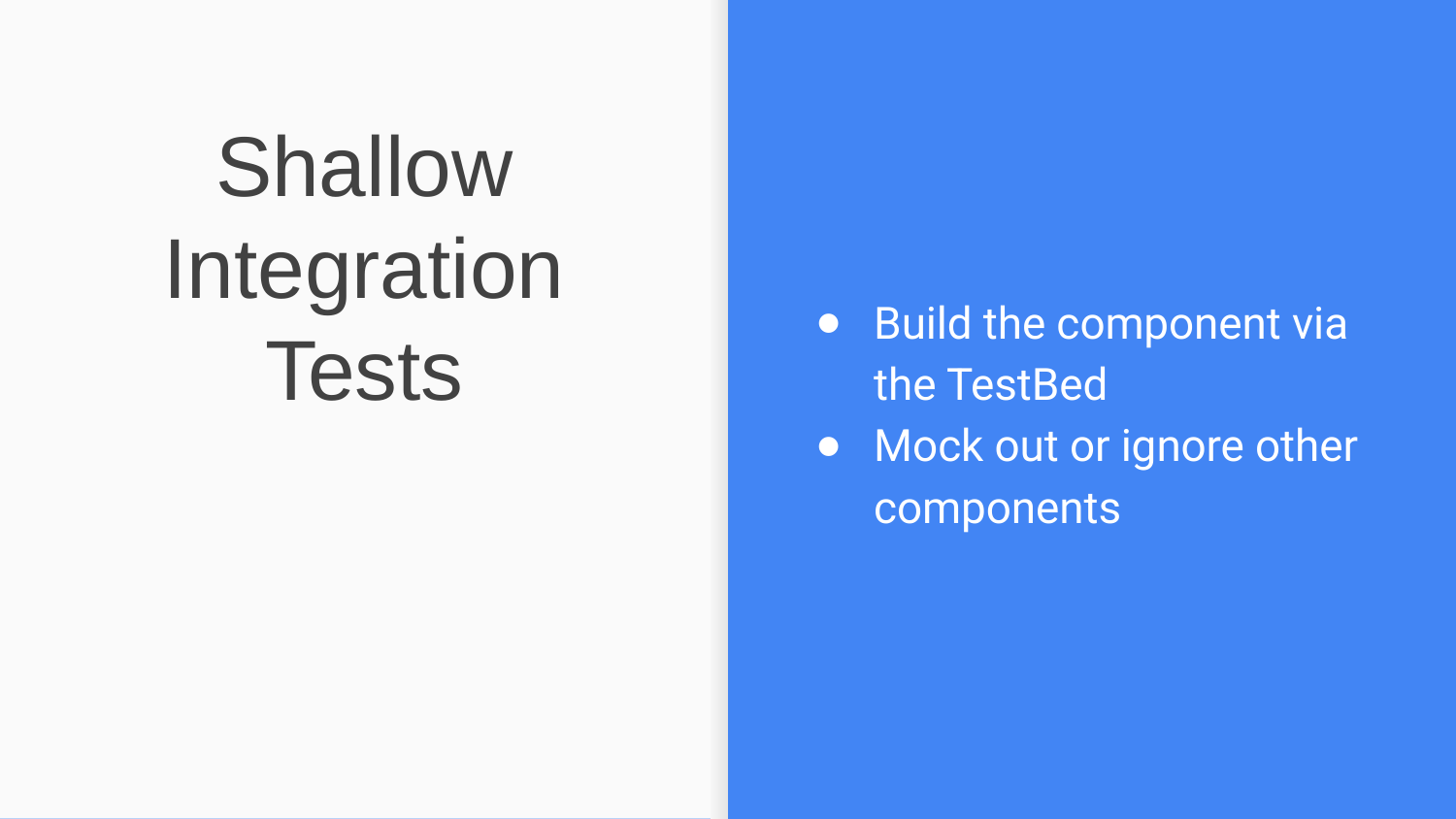

Build the component via the TestBed
Mock out or ignore other components
# Shallow Integration Tests